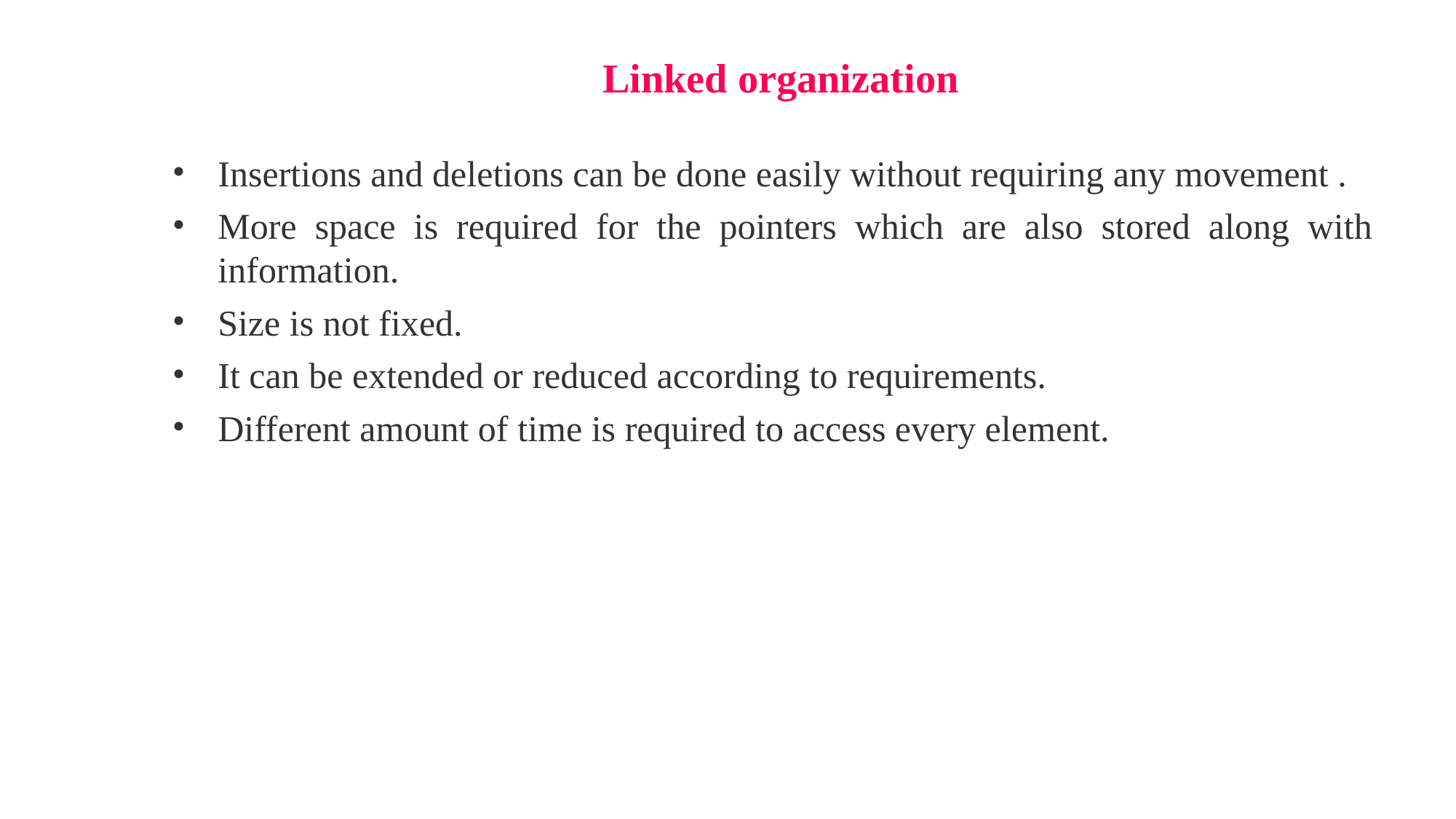

Linked organization

Insertions and deletions can be done easily without requiring any movement .
More space is required for the pointers which are also stored along with information.
Size is not fixed.
It can be extended or reduced according to requirements.
Different amount of time is required to access every element.